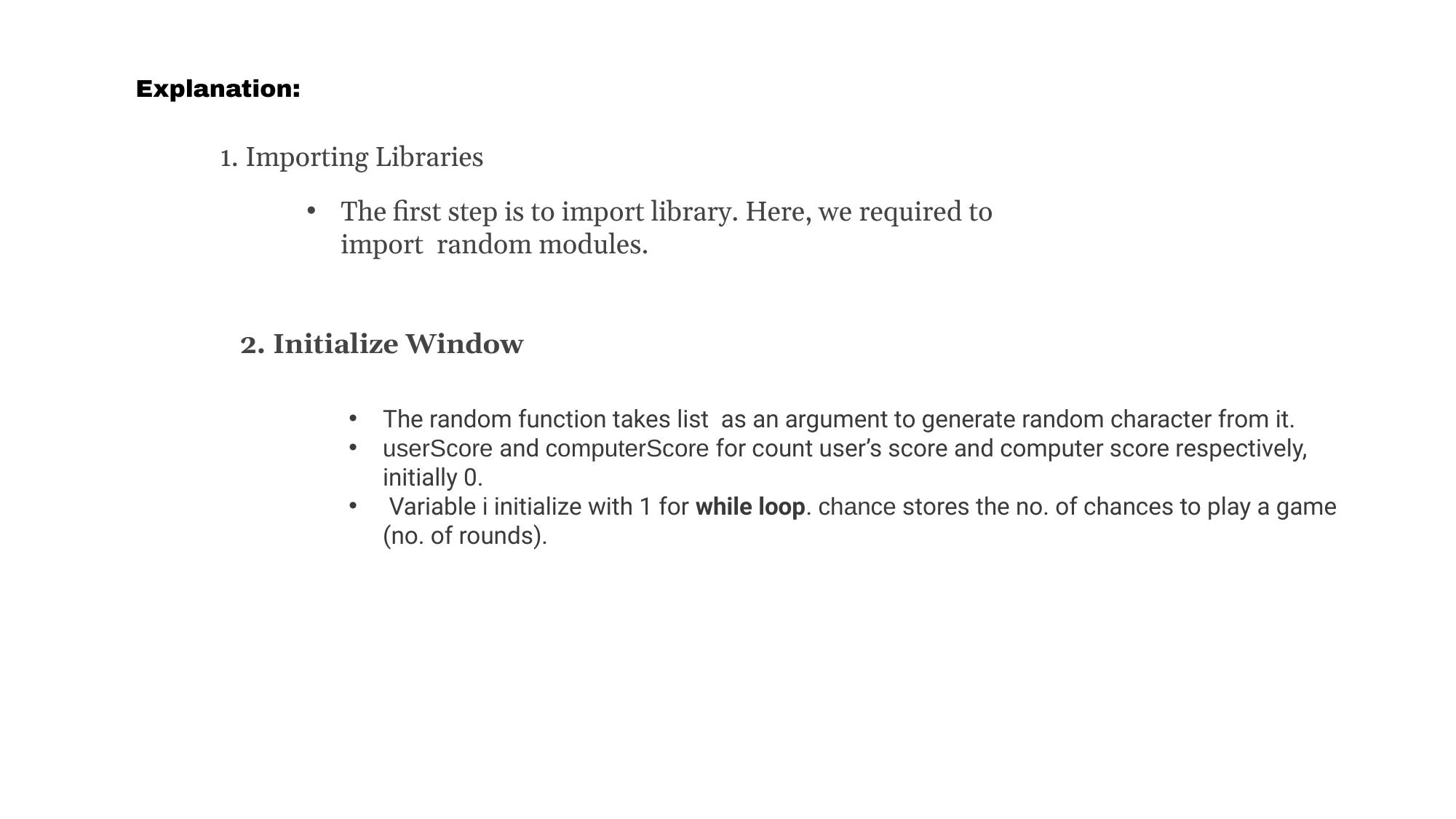

Explanation:
1. Importing Libraries
The first step is to import library. Here, we required to import  random modules.
2. Initialize Window
The random function takes list  as an argument to generate random character from it.
userScore and computerScore for count user’s score and computer score respectively, initially 0.
 Variable i initialize with 1 for while loop. chance stores the no. of chances to play a game (no. of rounds).